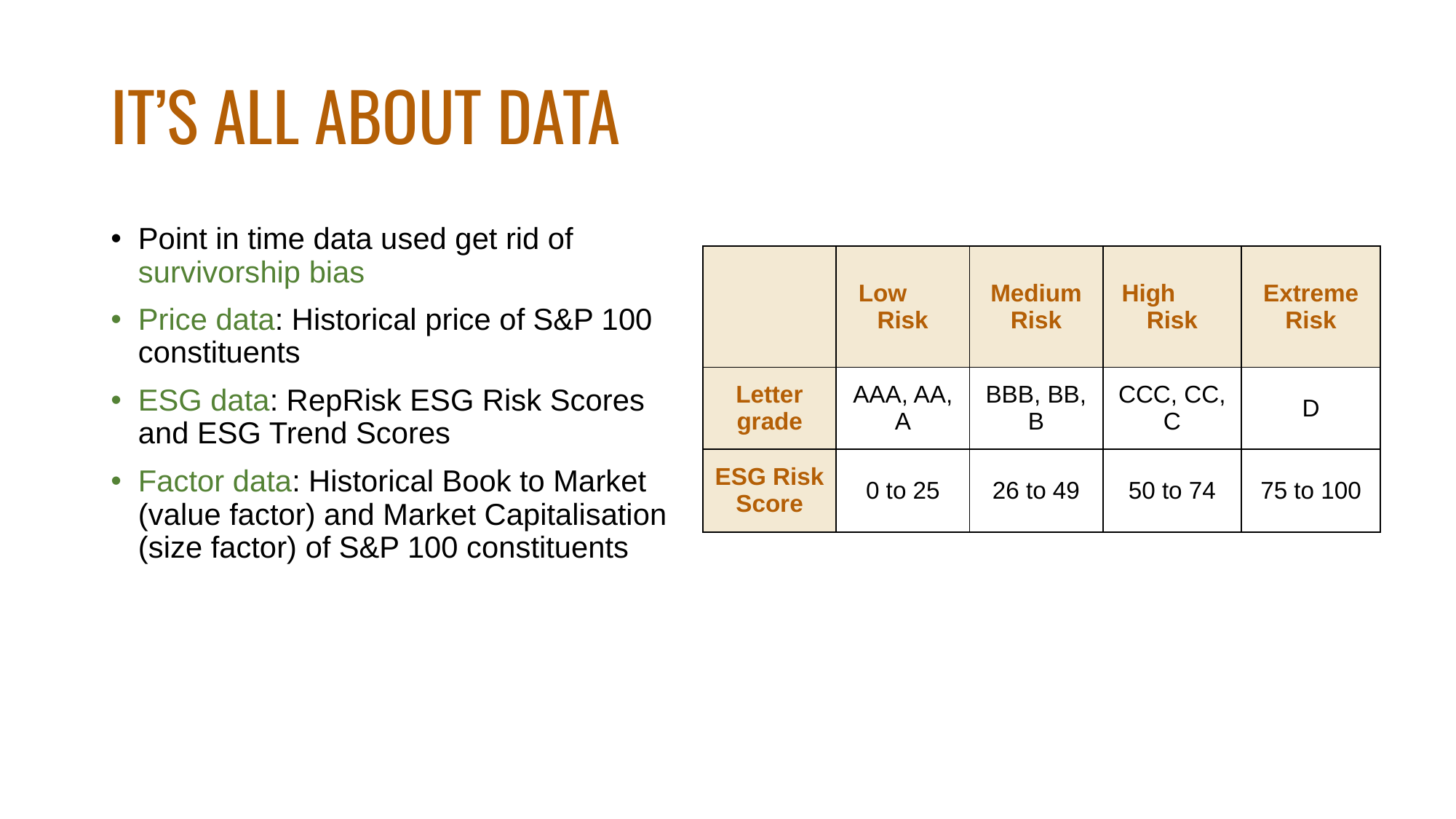

# IT’S ALL ABOUT DATA
Point in time data used get rid of survivorship bias
Price data: Historical price of S&P 100 constituents
ESG data: RepRisk ESG Risk Scores and ESG Trend Scores
Factor data: Historical Book to Market (value factor) and Market Capitalisation (size factor) of S&P 100 constituents
|  | Low Risk | Medium Risk | High Risk | Extreme Risk |
| --- | --- | --- | --- | --- |
| Letter grade | AAA, AA, A | BBB, BB, B | CCC, CC, C | D |
| ESG Risk Score | 0 to 25 | 26 to 49 | 50 to 74 | 75 to 100 |